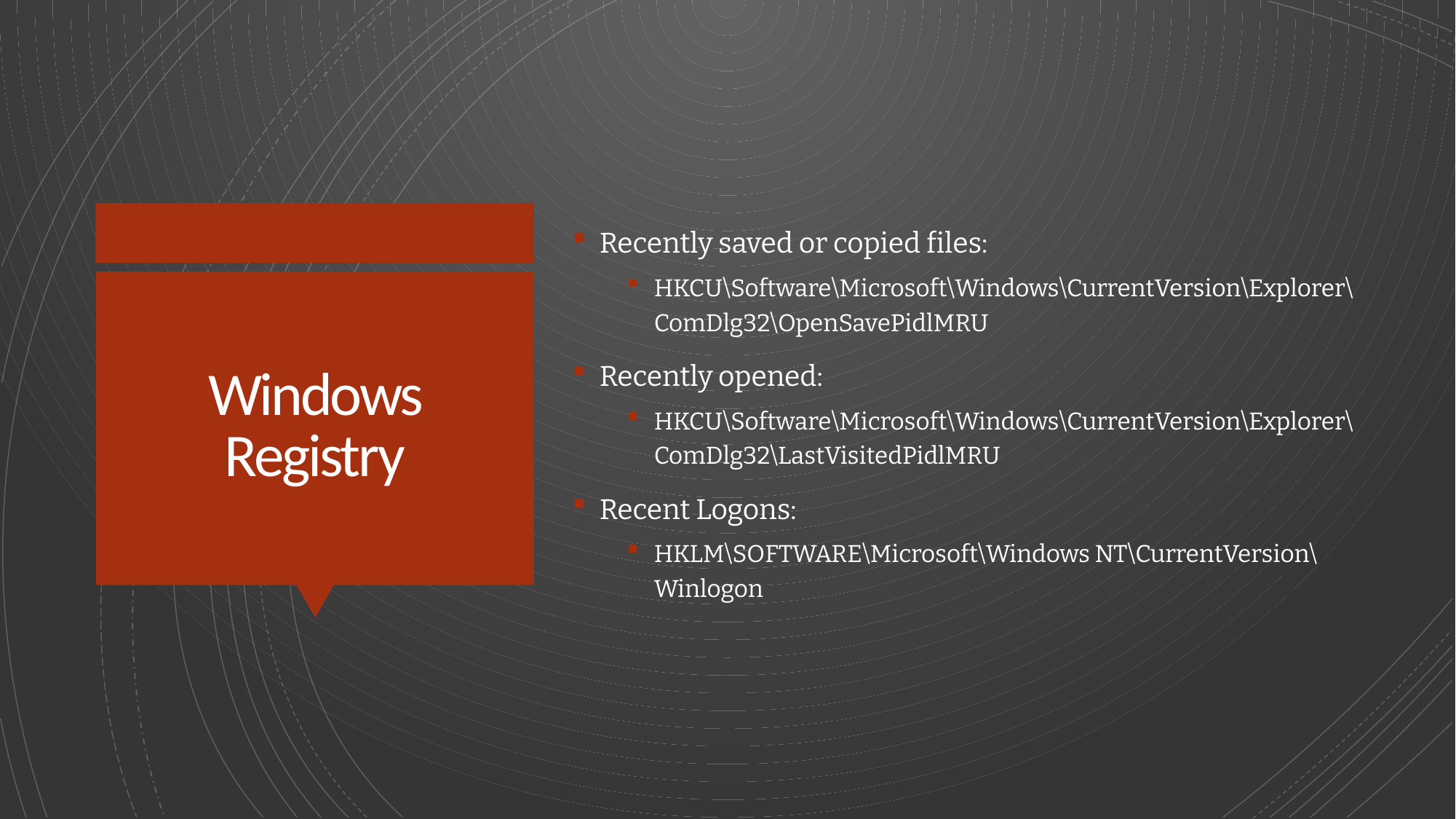

Recently saved or copied files:
HKCU\Software\Microsoft\Windows\CurrentVersion\Explorer\ComDlg32\OpenSavePidlMRU
Recently opened:
HKCU\Software\Microsoft\Windows\CurrentVersion\Explorer\ComDlg32\LastVisitedPidlMRU
Recent Logons:
HKLM\SOFTWARE\Microsoft\Windows NT\CurrentVersion\Winlogon
# Windows Registry